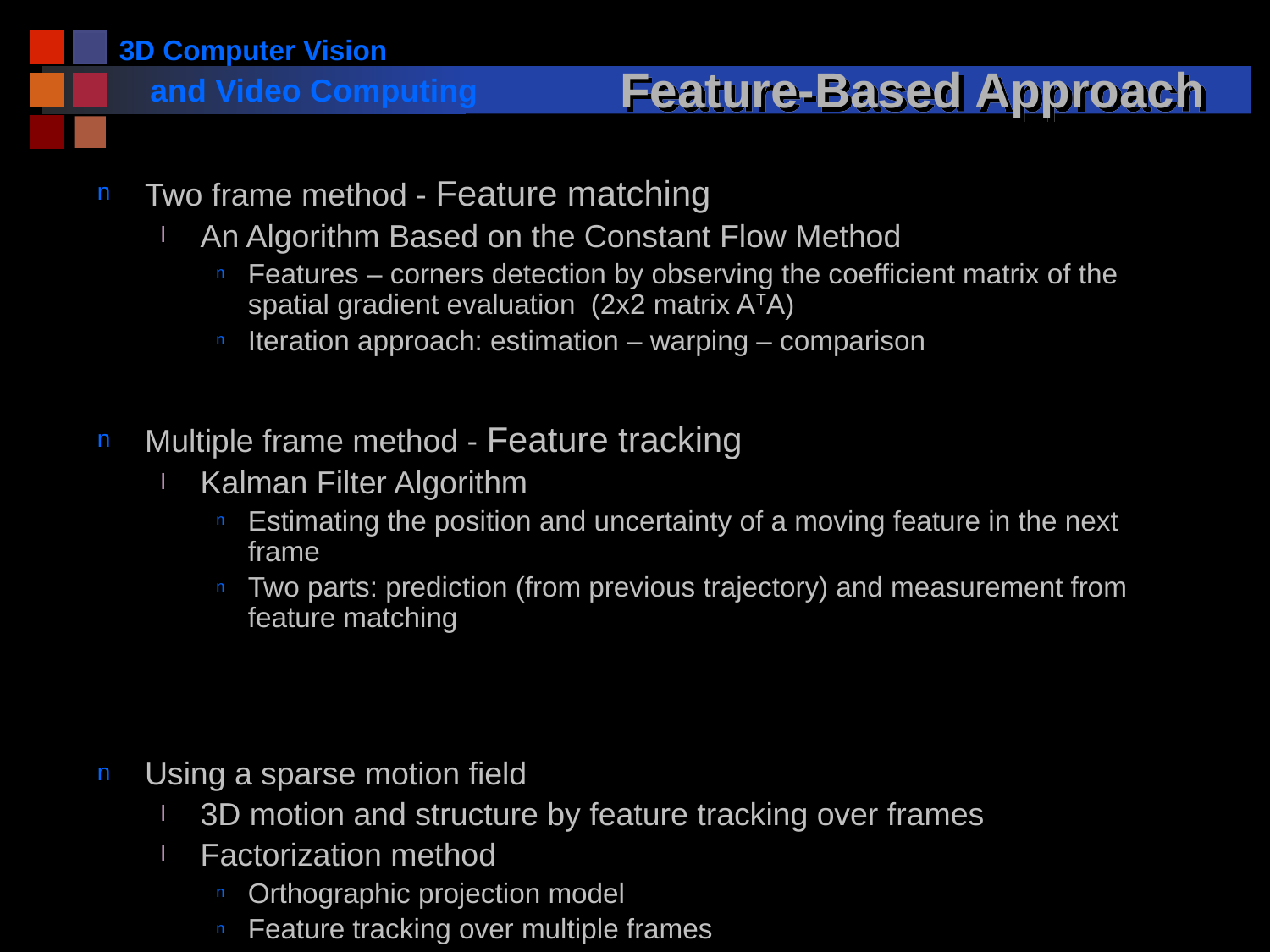

# Feature-Based Approach
Two frame method - Feature matching
An Algorithm Based on the Constant Flow Method
Features – corners detection by observing the coefficient matrix of the spatial gradient evaluation  (2x2 matrix ATA)
Iteration approach: estimation – warping – comparison

Multiple frame method - Feature tracking
Kalman Filter Algorithm
Estimating the position and uncertainty of a moving feature in the next frame
Two parts: prediction (from previous trajectory) and measurement from feature matching

Using a sparse motion field
3D motion and structure by feature tracking over frames
Factorization method
Orthographic projection model
Feature tracking over multiple frames
SVD